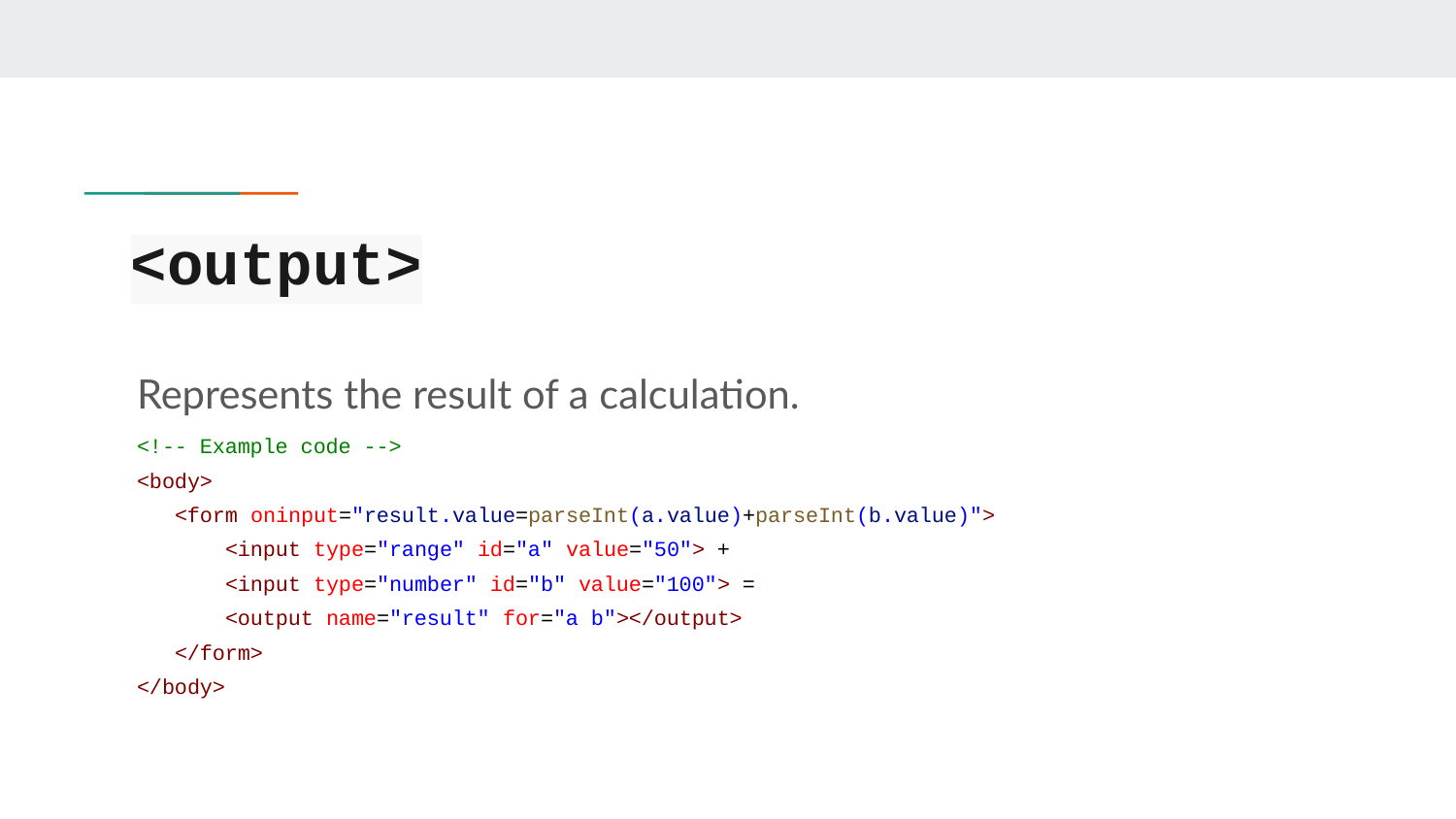

# <output>
Represents the result of a calculation.
<!-- Example code -->
<body>
   <form oninput="result.value=parseInt(a.value)+parseInt(b.value)">
       <input type="range" id="a" value="50"> +
       <input type="number" id="b" value="100"> =
       <output name="result" for="a b"></output>
   </form>
</body>